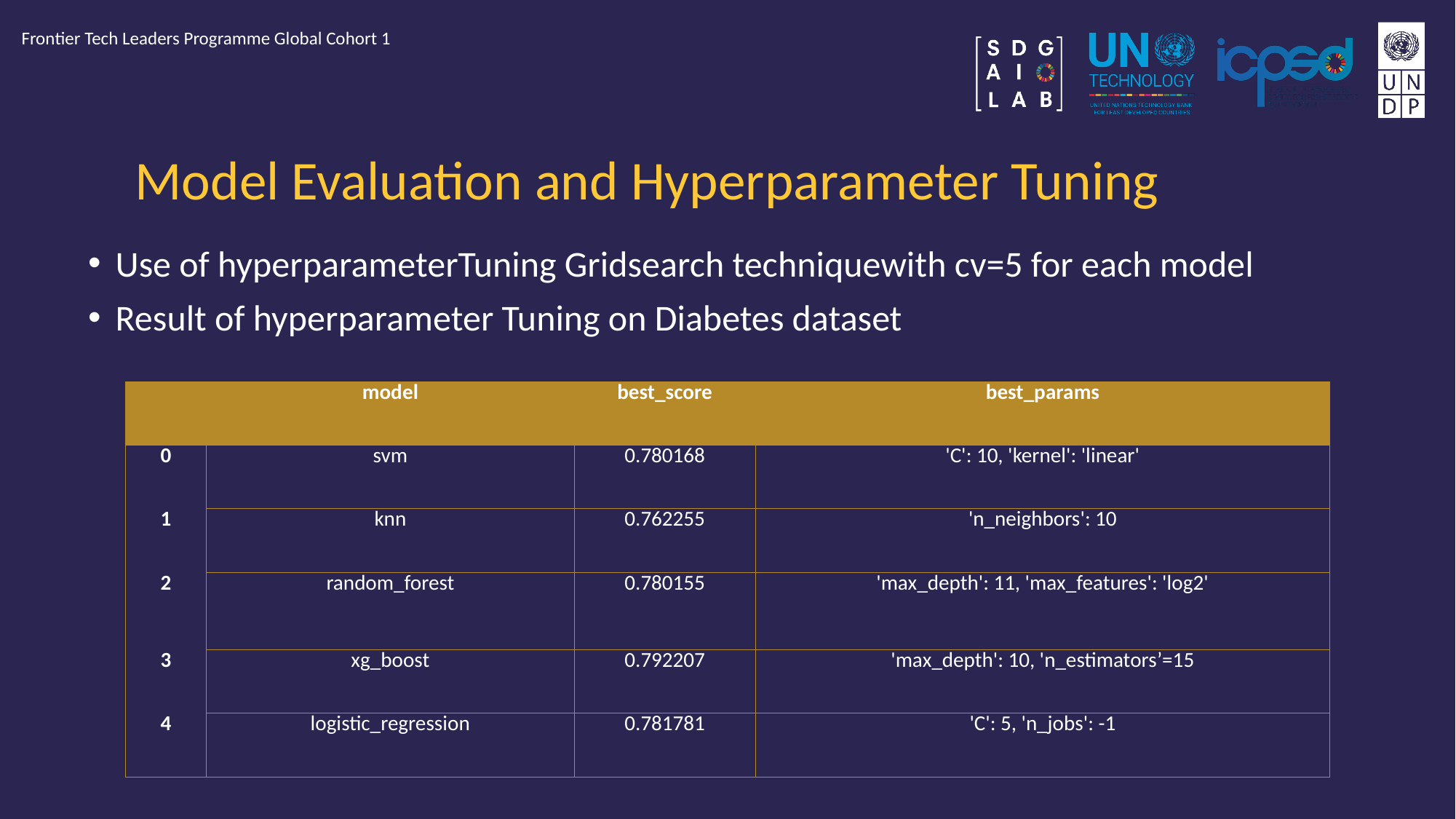

Frontier Tech Leaders Programme Global Cohort 1
# Model Evaluation and Hyperparameter Tuning
Use of hyperparameterTuning Gridsearch techniquewith cv=5 for each model
Result of hyperparameter Tuning on Diabetes dataset

|  | model | best\_score | best\_params |
| --- | --- | --- | --- |
| 0 | svm | 0.780168 | 'C': 10, 'kernel': 'linear' |
| 1 | knn | 0.762255 | 'n\_neighbors': 10 |
| 2 | random\_forest | 0.780155 | 'max\_depth': 11, 'max\_features': 'log2' |
| 3 | xg\_boost | 0.792207 | 'max\_depth': 10, 'n\_estimators’=15 |
| 4 | logistic\_regression | 0.781781 | 'C': 5, 'n\_jobs': -1 |